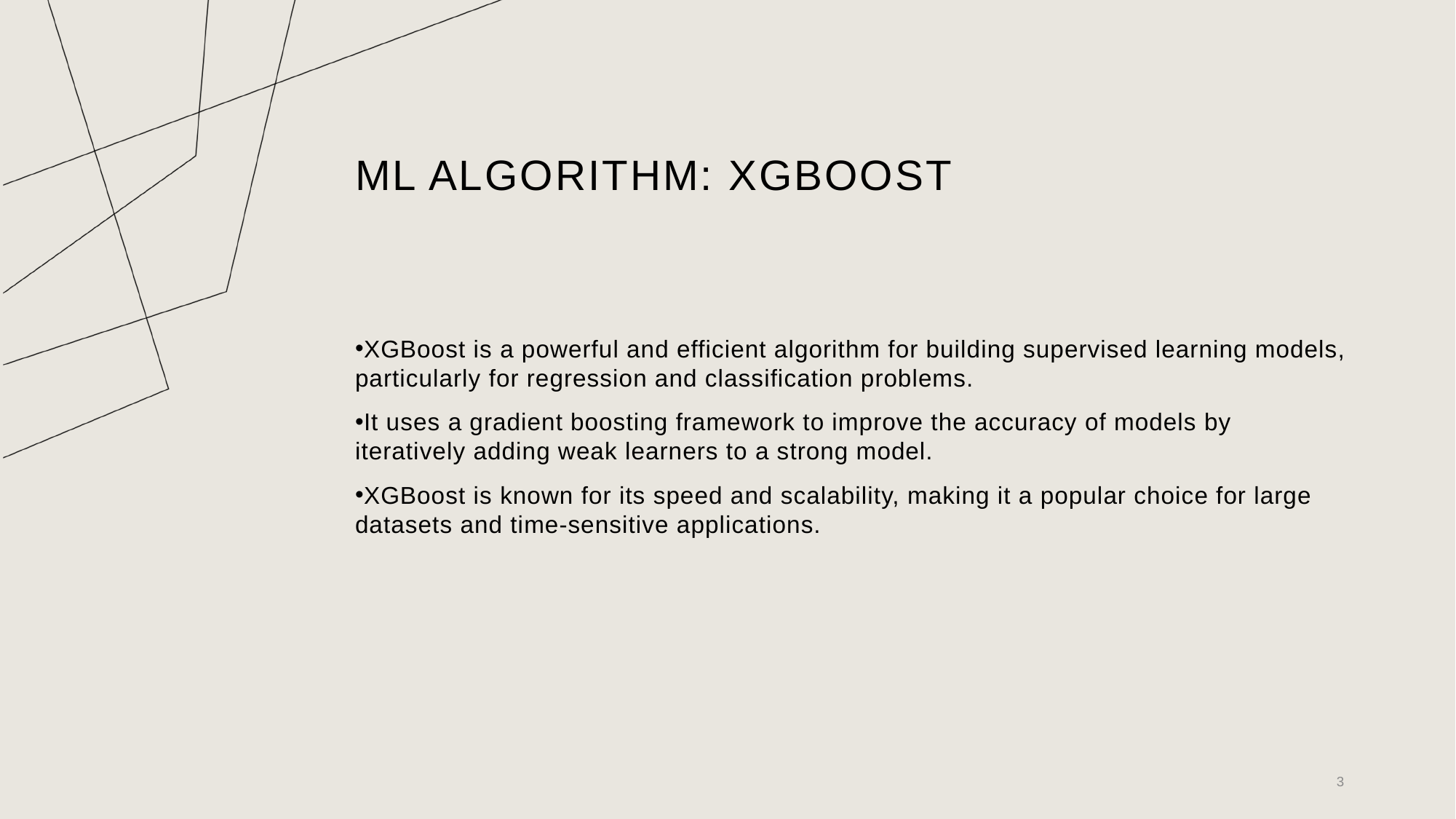

# ML Algorithm: XGBoost
XGBoost is a powerful and efficient algorithm for building supervised learning models, particularly for regression and classification problems.
It uses a gradient boosting framework to improve the accuracy of models by iteratively adding weak learners to a strong model.
XGBoost is known for its speed and scalability, making it a popular choice for large datasets and time-sensitive applications.
3